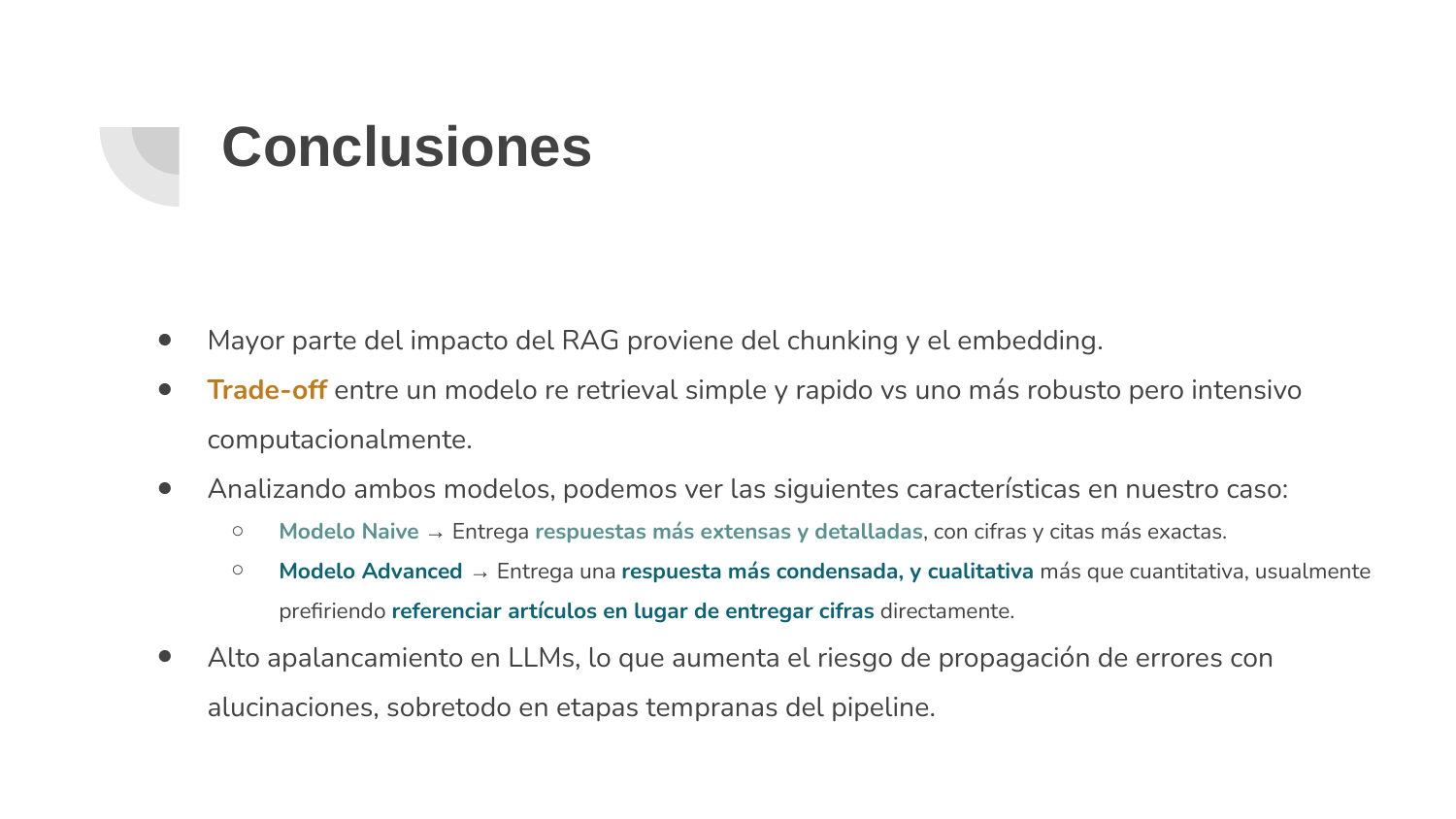

# Conclusiones
Mayor parte del impacto del RAG proviene del chunking y el embedding.
Trade-off entre un modelo re retrieval simple y rapido vs uno más robusto pero intensivo computacionalmente.
Analizando ambos modelos, podemos ver las siguientes características en nuestro caso:
Modelo Naive → Entrega respuestas más extensas y detalladas, con cifras y citas más exactas.
Modelo Advanced → Entrega una respuesta más condensada, y cualitativa más que cuantitativa, usualmente prefiriendo referenciar artículos en lugar de entregar cifras directamente.
Alto apalancamiento en LLMs, lo que aumenta el riesgo de propagación de errores con alucinaciones, sobretodo en etapas tempranas del pipeline.